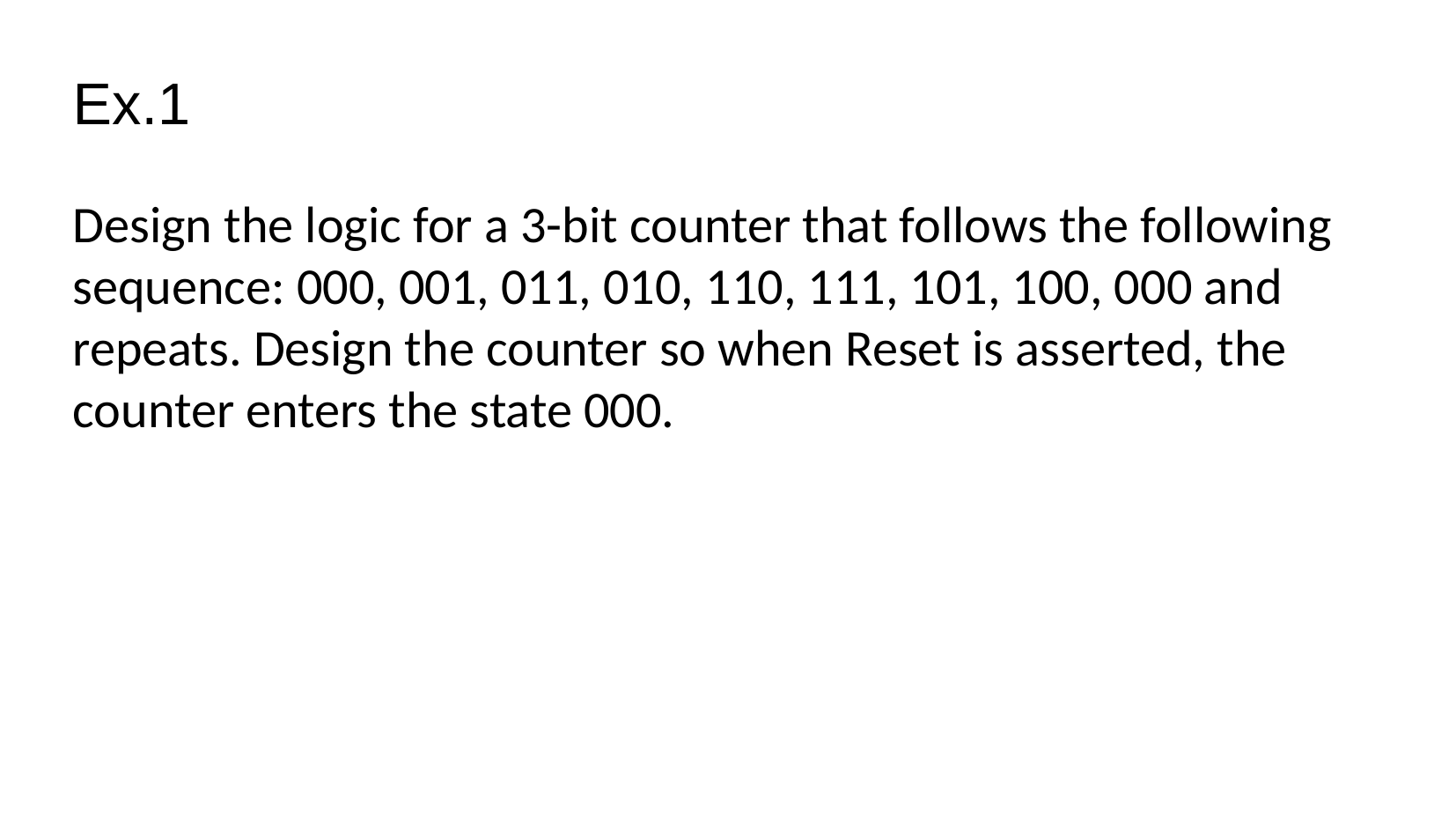

Ex.1
Design the logic for a 3-bit counter that follows the following sequence: 000, 001, 011, 010, 110, 111, 101, 100, 000 and repeats. Design the counter so when Reset is asserted, the counter enters the state 000.